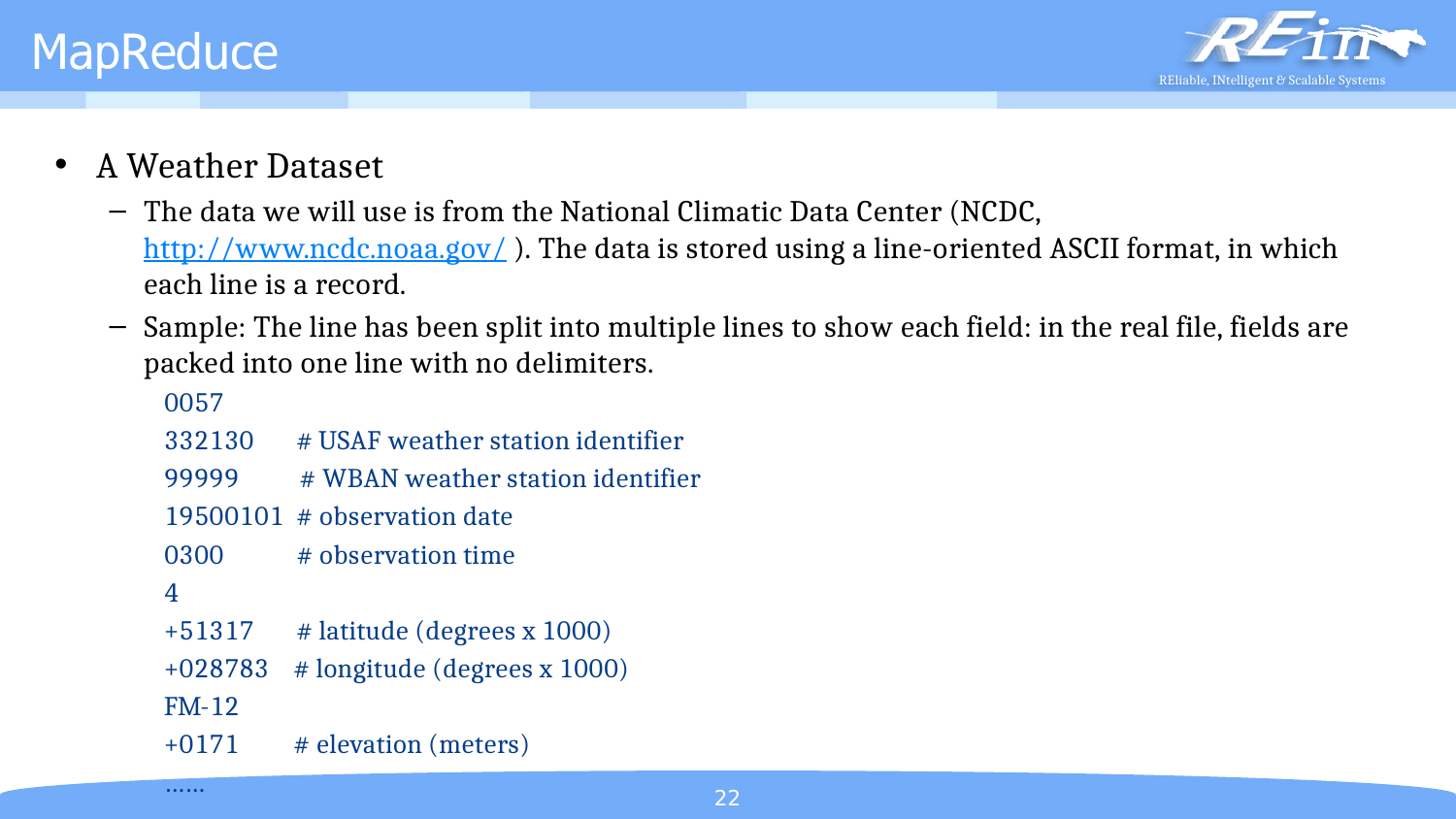

# MapReduce
A Weather Dataset
The data we will use is from the National Climatic Data Center (NCDC, http://www.ncdc.noaa.gov/ ). The data is stored using a line-oriented ASCII format, in which each line is a record.
Sample: The line has been split into multiple lines to show each field: in the real file, fields are packed into one line with no delimiters.
0057
332130       # USAF weather station identifier
99999          # WBAN weather station identifier
19500101  # observation date
0300            # observation time
4
+51317       # latitude (degrees x 1000)
+028783    # longitude (degrees x 1000)
FM-12
+0171         # elevation (meters)
……
22